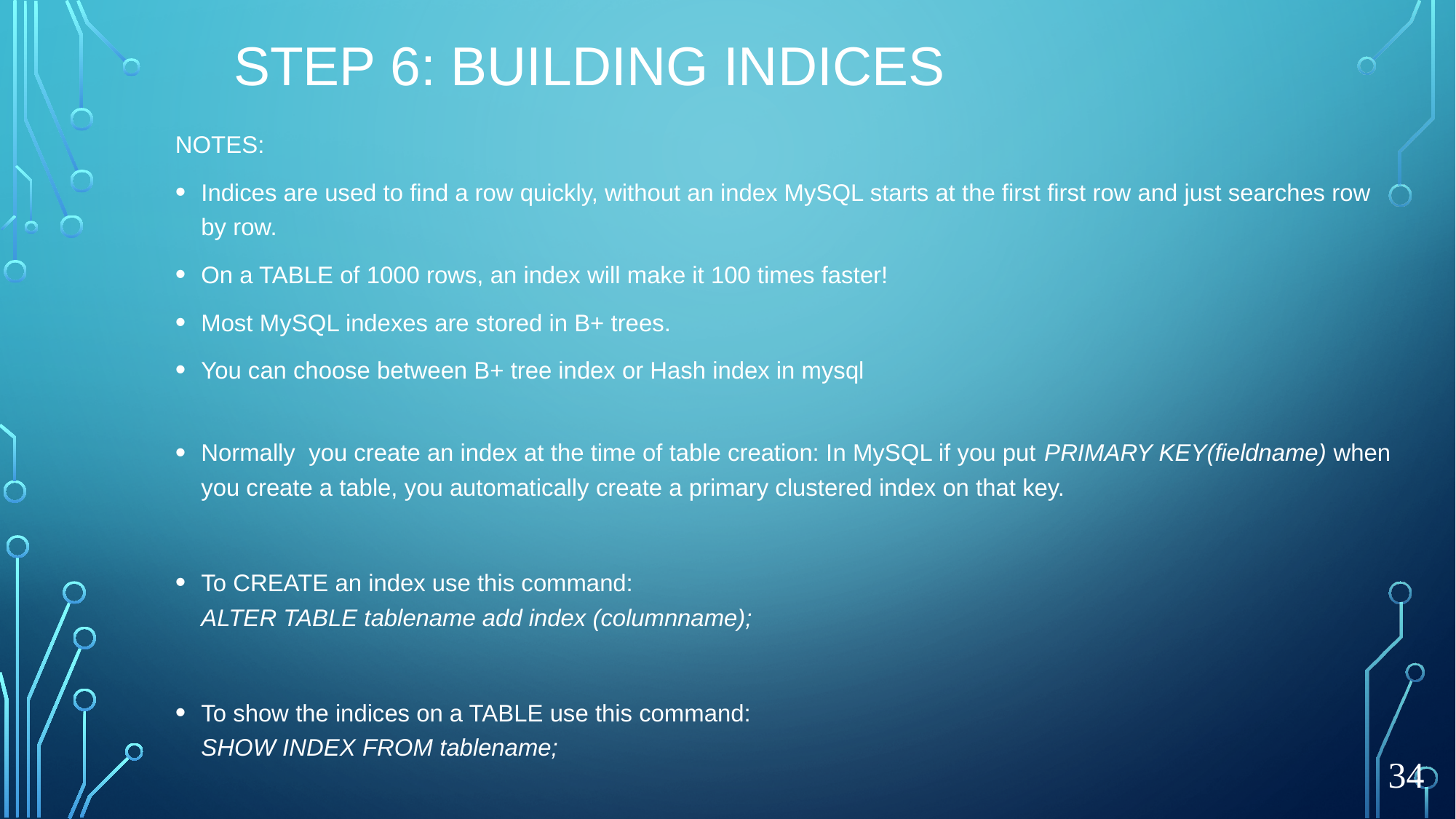

# Step 6: Building Indices
NOTES:
Indices are used to find a row quickly, without an index MySQL starts at the first first row and just searches row by row.
On a TABLE of 1000 rows, an index will make it 100 times faster!
Most MySQL indexes are stored in B+ trees.
You can choose between B+ tree index or Hash index in mysql
Normally  you create an index at the time of table creation: In MySQL if you put PRIMARY KEY(fieldname) when you create a table, you automatically create a primary clustered index on that key.

To CREATE an index use this command:
ALTER TABLE tablename add index (columnname);

To show the indices on a TABLE use this command:
SHOW INDEX FROM tablename;
34